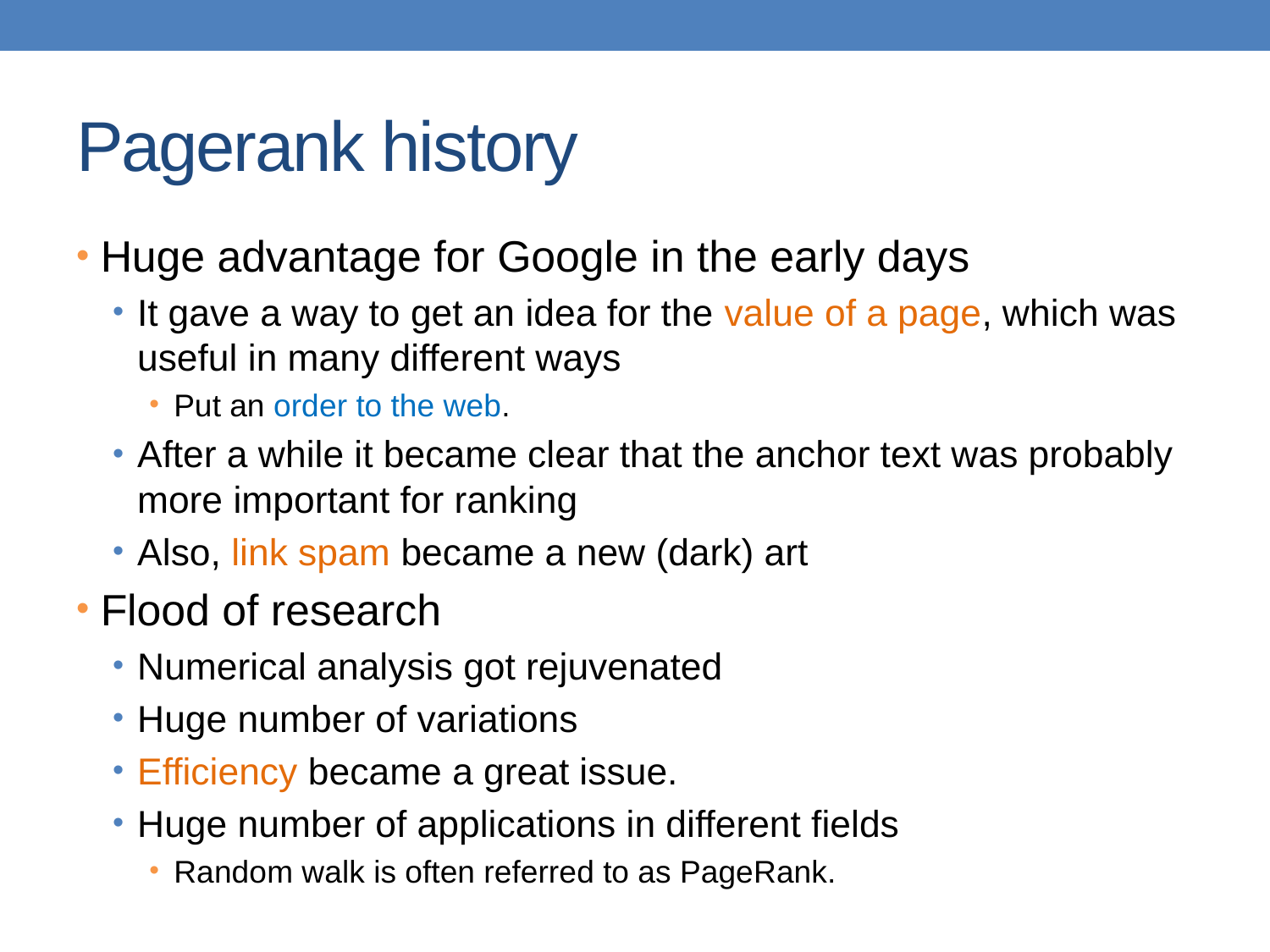

# Pagerank history
Huge advantage for Google in the early days
It gave a way to get an idea for the value of a page, which was useful in many different ways
Put an order to the web.
After a while it became clear that the anchor text was probably more important for ranking
Also, link spam became a new (dark) art
Flood of research
Numerical analysis got rejuvenated
Huge number of variations
Efficiency became a great issue.
Huge number of applications in different fields
Random walk is often referred to as PageRank.